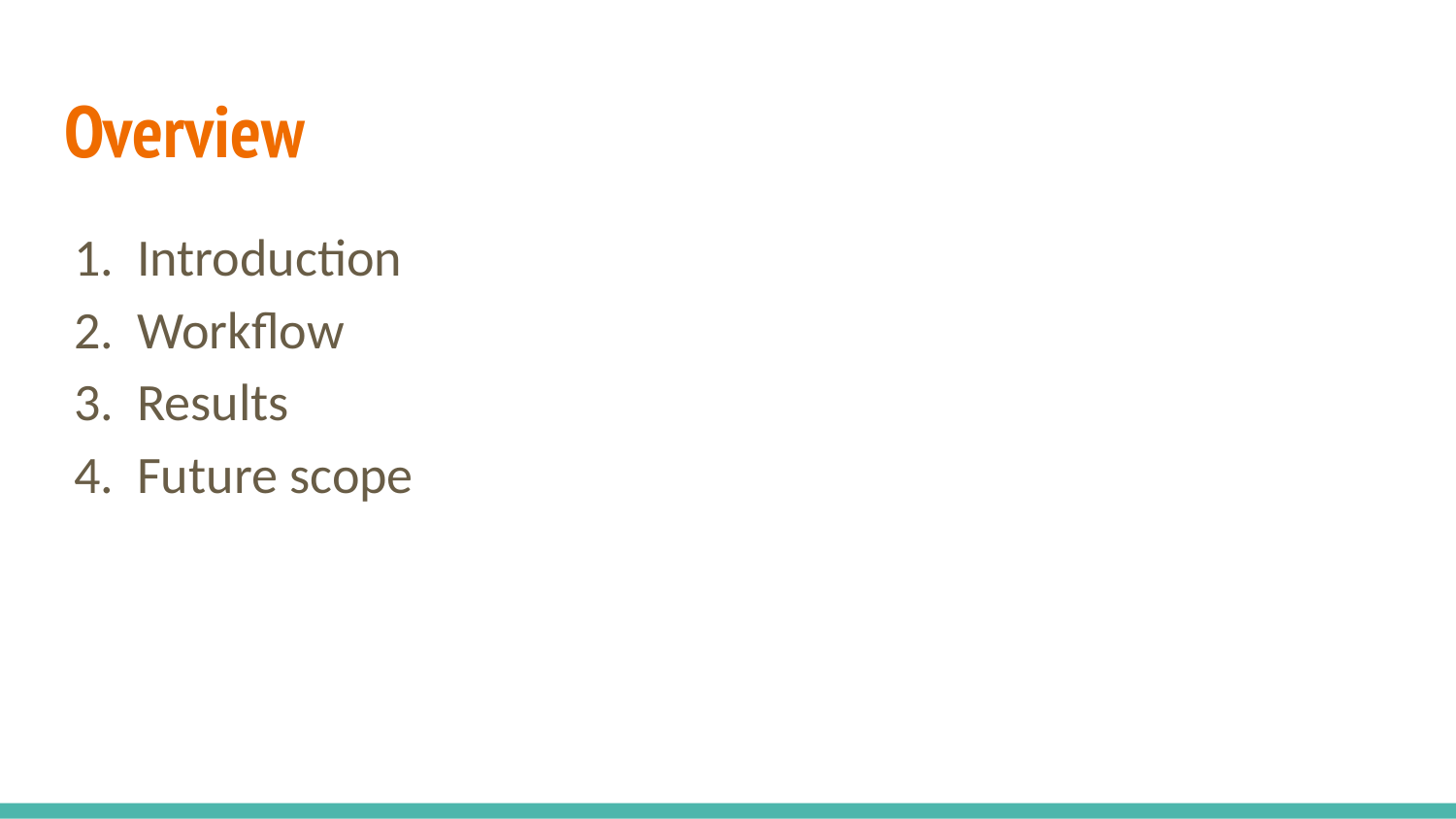

# Overview
Introduction
Workflow
Results
Future scope